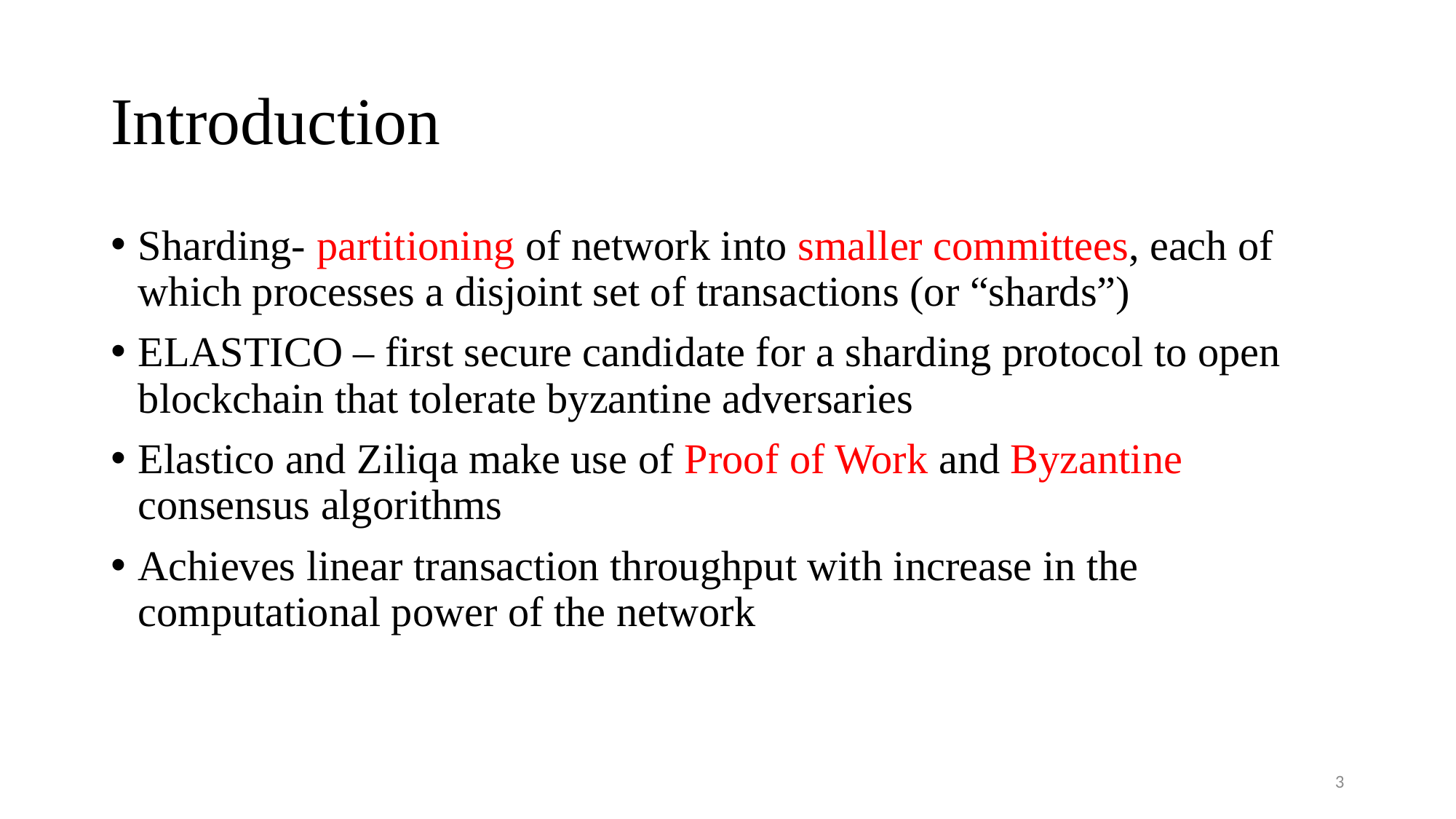

# Introduction
Sharding- partitioning of network into smaller committees, each of which processes a disjoint set of transactions (or “shards”)
ELASTICO – first secure candidate for a sharding protocol to open blockchain that tolerate byzantine adversaries
Elastico and Ziliqa make use of Proof of Work and Byzantine consensus algorithms
Achieves linear transaction throughput with increase in the computational power of the network
3